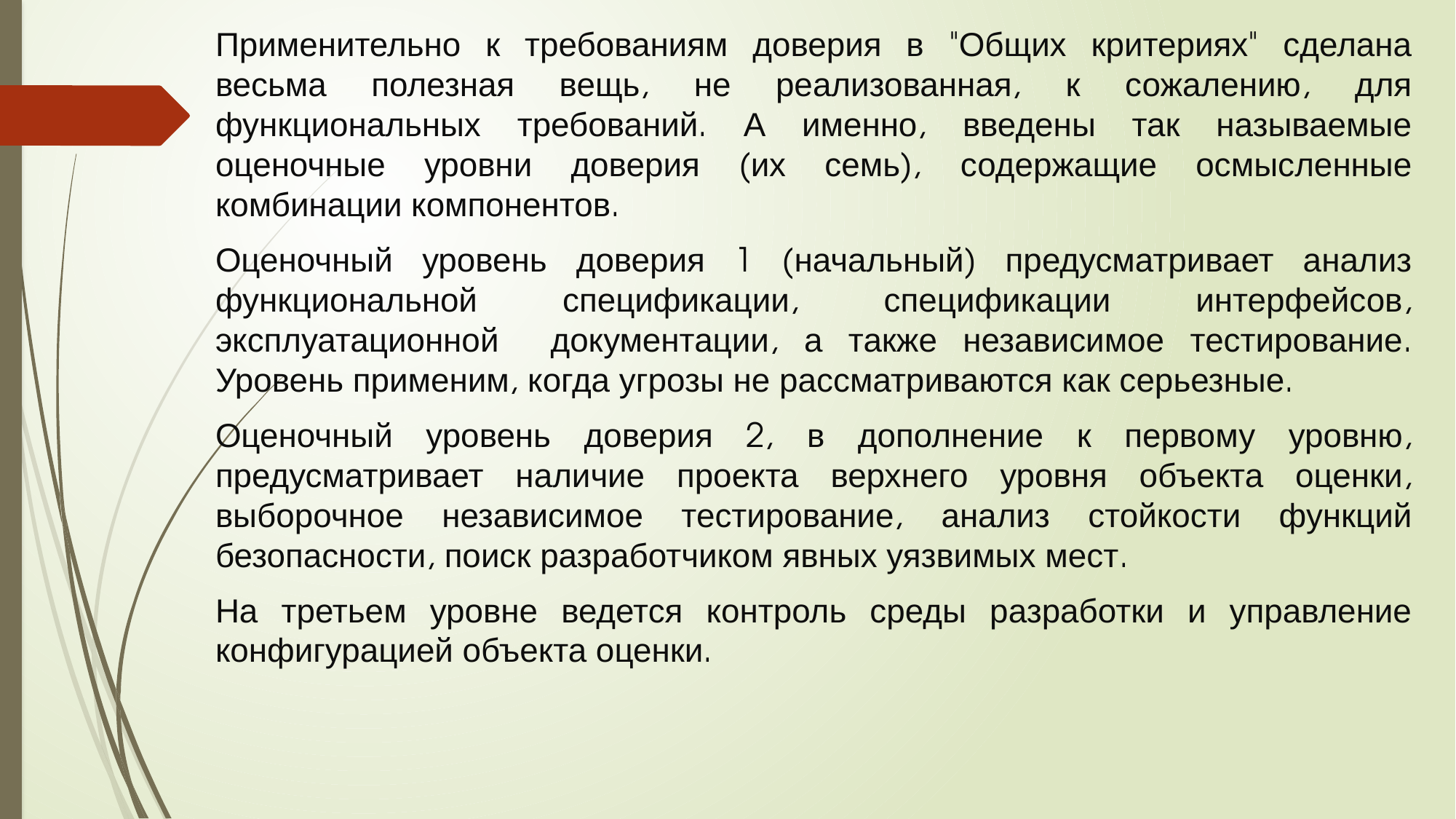

Применительно к требованиям доверия в "Общих критериях" сделана весьма полезная вещь, не реализованная, к сожалению, для функциональных требований. А именно, введены так называемые оценочные уровни доверия (их семь), содержащие осмысленные комбинации компонентов.
Оценочный уровень доверия 1 (начальный) предусматривает анализ функциональной спецификации, спецификации интерфейсов, эксплуатационной  документации, а также независимое тестирование. Уровень применим, когда угрозы не рассматриваются как серьезные.
Оценочный уровень доверия 2, в дополнение к первому уровню, предусматривает наличие проекта верхнего уровня объекта оценки, выборочное независимое тестирование, анализ стойкости функций безопасности, поиск разработчиком явных уязвимых мест.
На третьем уровне ведется контроль среды разработки и управление конфигурацией объекта оценки.